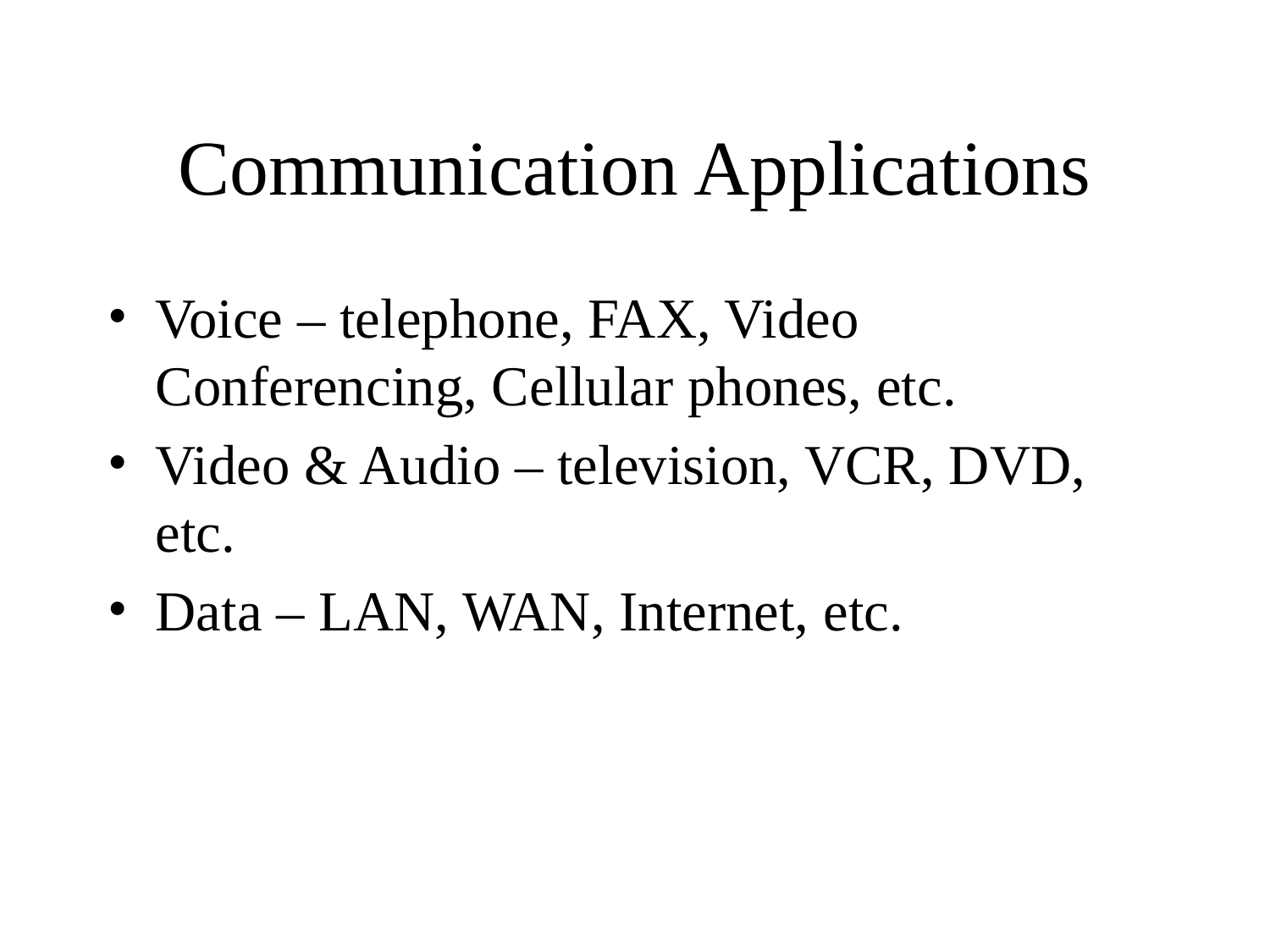

# Communication Applications
Voice – telephone, FAX, Video Conferencing, Cellular phones, etc.
Video & Audio – television, VCR, DVD, etc.
Data – LAN, WAN, Internet, etc.